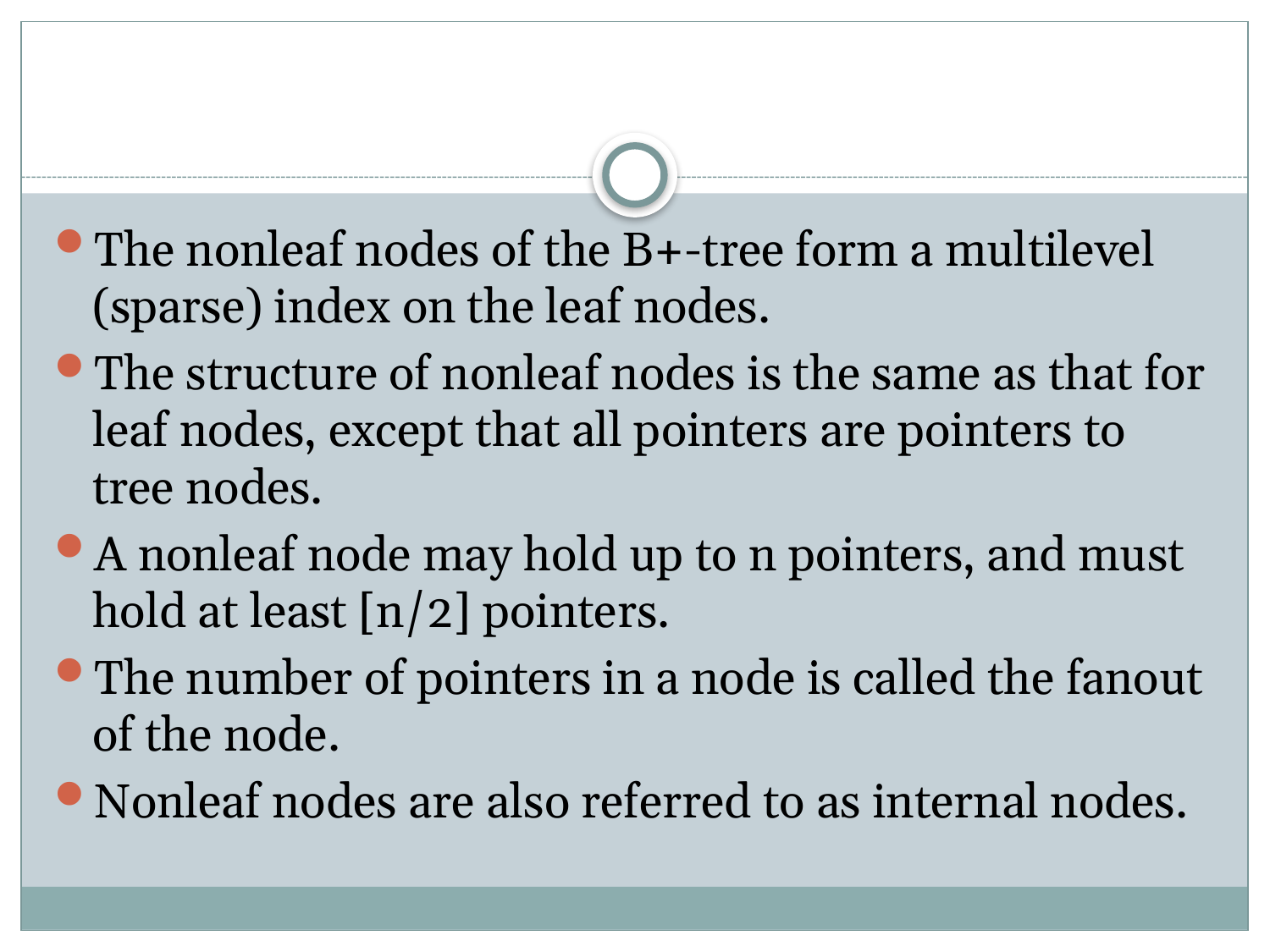

#
The nonleaf nodes of the B+-tree form a multilevel (sparse) index on the leaf nodes.
The structure of nonleaf nodes is the same as that for leaf nodes, except that all pointers are pointers to tree nodes.
A nonleaf node may hold up to n pointers, and must hold at least [n/2] pointers.
The number of pointers in a node is called the fanout of the node.
Nonleaf nodes are also referred to as internal nodes.